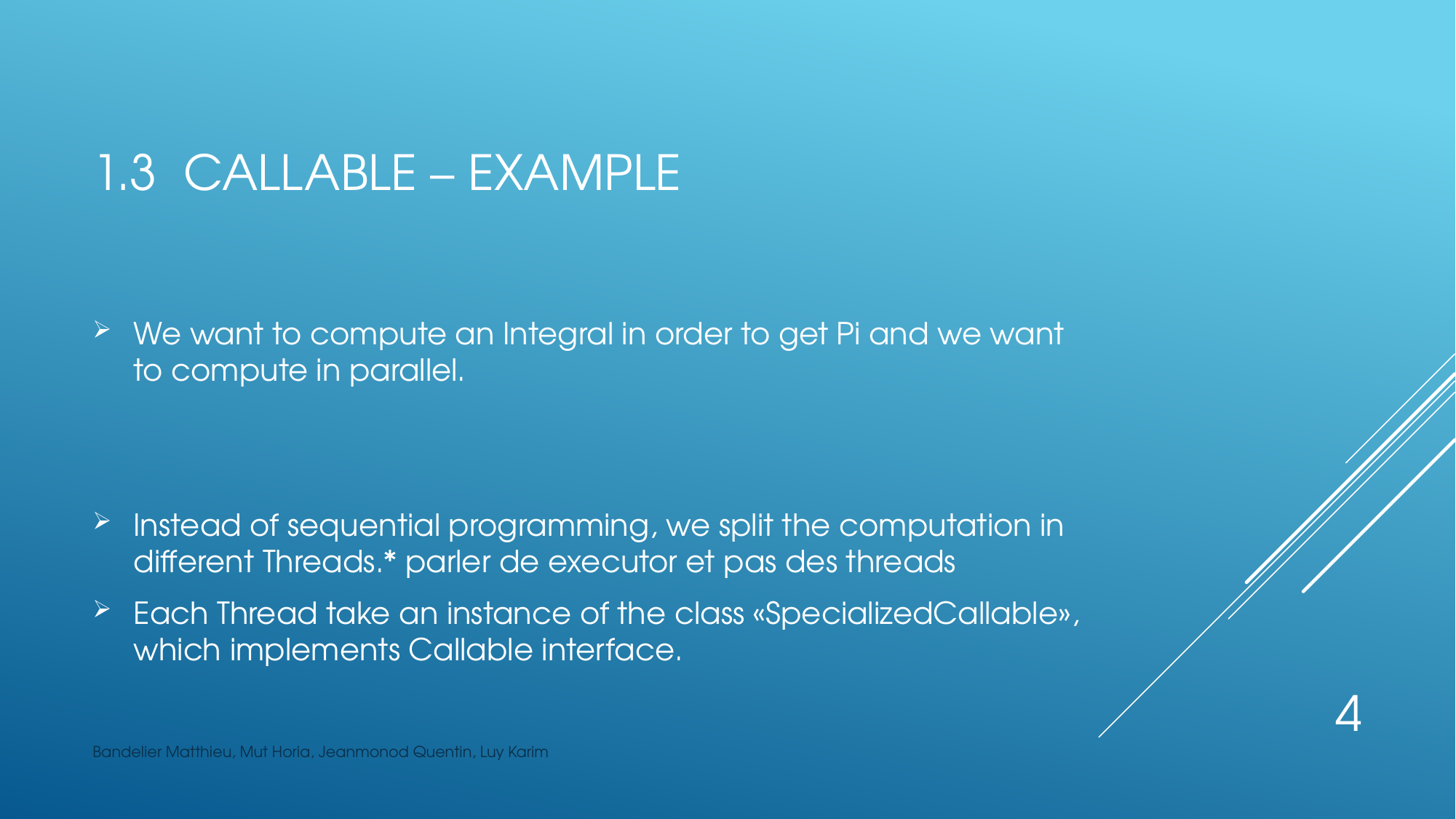

# 1.3  Callable – example
We want to compute an Integral in order to get Pi and we want to compute in parallel.

Instead of sequential programming, we split the computation in different Threads.* parler de executor et pas des threads
Each Thread take an instance of the class «SpecializedCallable», which implements Callable interface.
4
Bandelier Matthieu, Mut Horia, Jeanmonod Quentin, Luy Karim